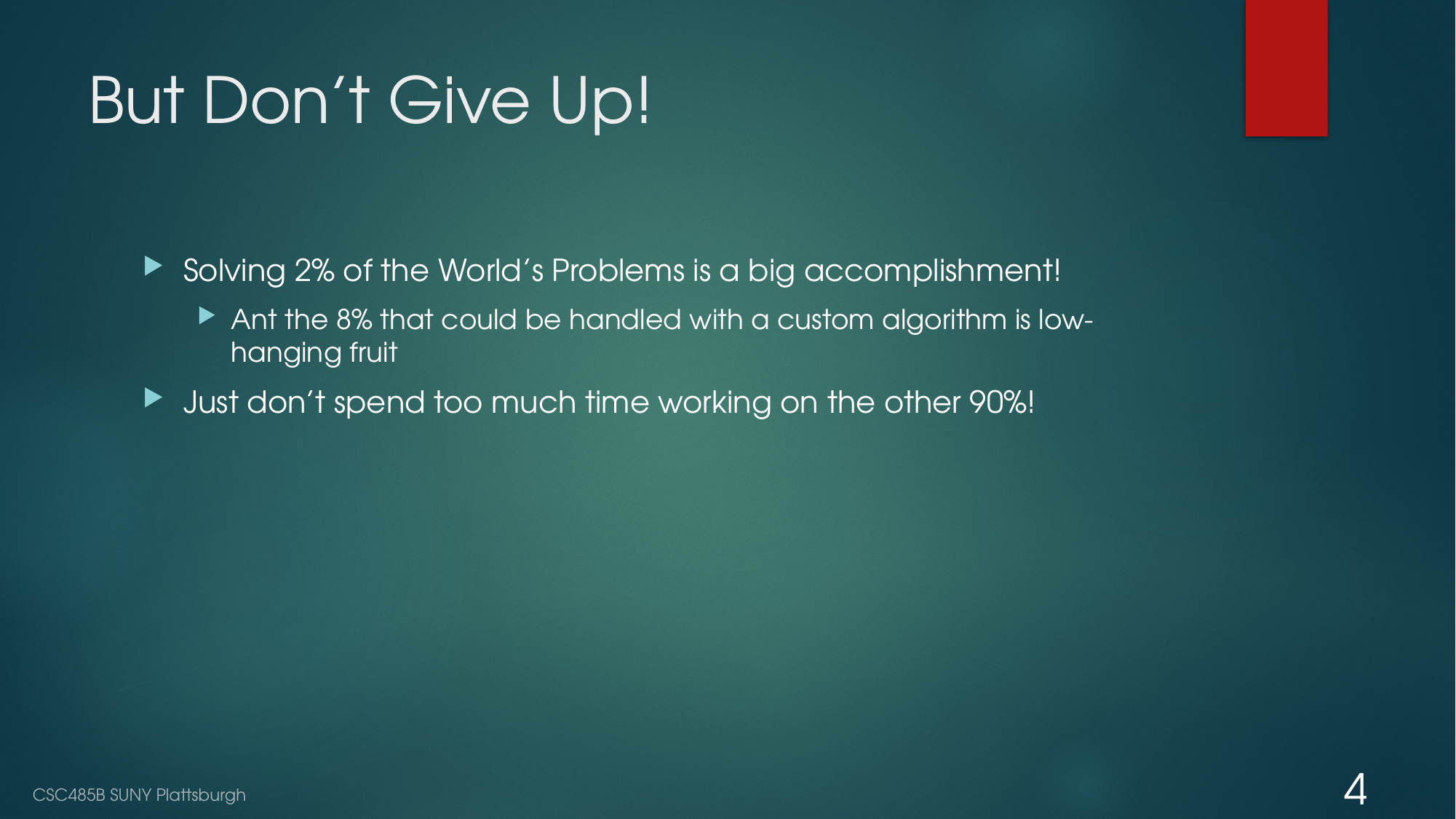

# But Don’t Give Up!
Solving 2% of the World’s Problems is a big accomplishment!
Ant the 8% that could be handled with a custom algorithm is low-hanging fruit
Just don’t spend too much time working on the other 90%!
4
CSC485B SUNY Plattsburgh